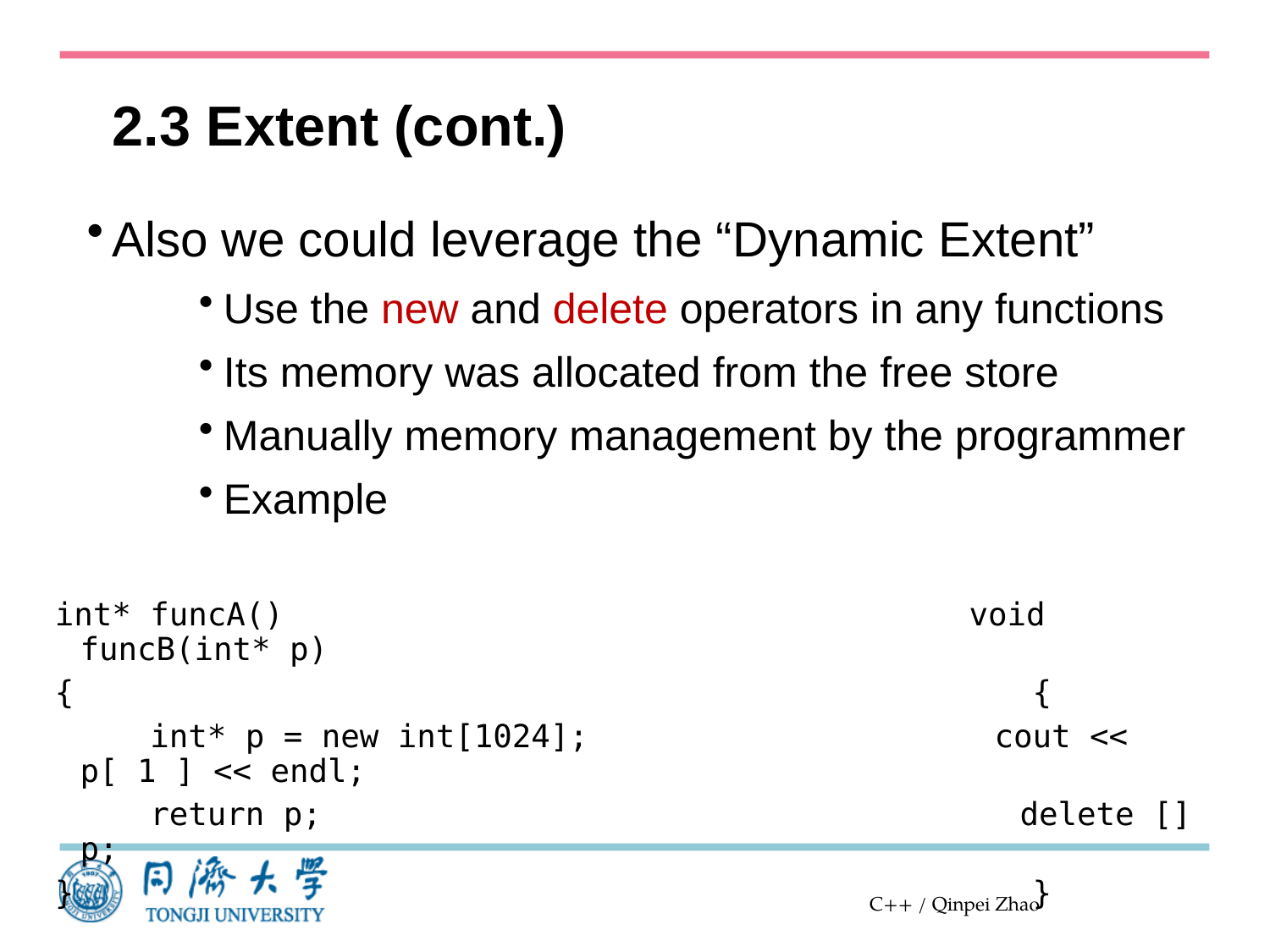

# 2.3 Extent (cont.)
Also we could leverage the “Dynamic Extent”
Use the new and delete operators in any functions
Its memory was allocated from the free store
Manually memory management by the programmer
Example
int* funcA()			                    void funcB(int* p)
{				                              {
     int* p = new int[1024];		        cout << p[ 1 ] << endl;
     return p;      			                delete [] p;
}				                              }
C++ / Qinpei Zhao